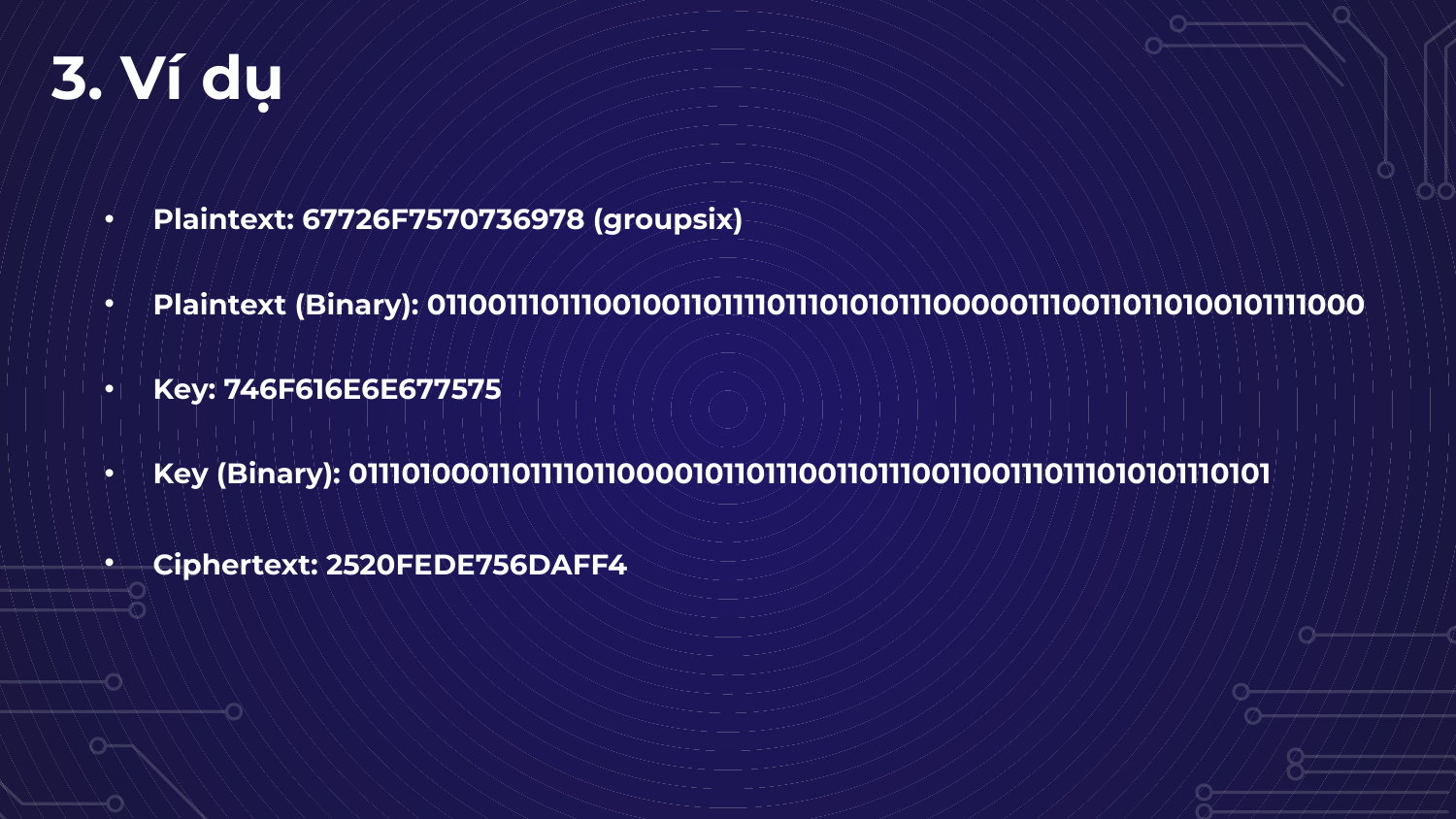

# 3. Ví dụ
Plaintext: 67726F7570736978 (groupsix)
Plaintext (Binary): 0110011101110010011011110111010101110000011100110110100101111000
Key: 746F616E6E677575
Key (Binary): 0111010001101111011000010110111001101110011001110111010101110101
Ciphertext: 2520FEDE756DAFF4